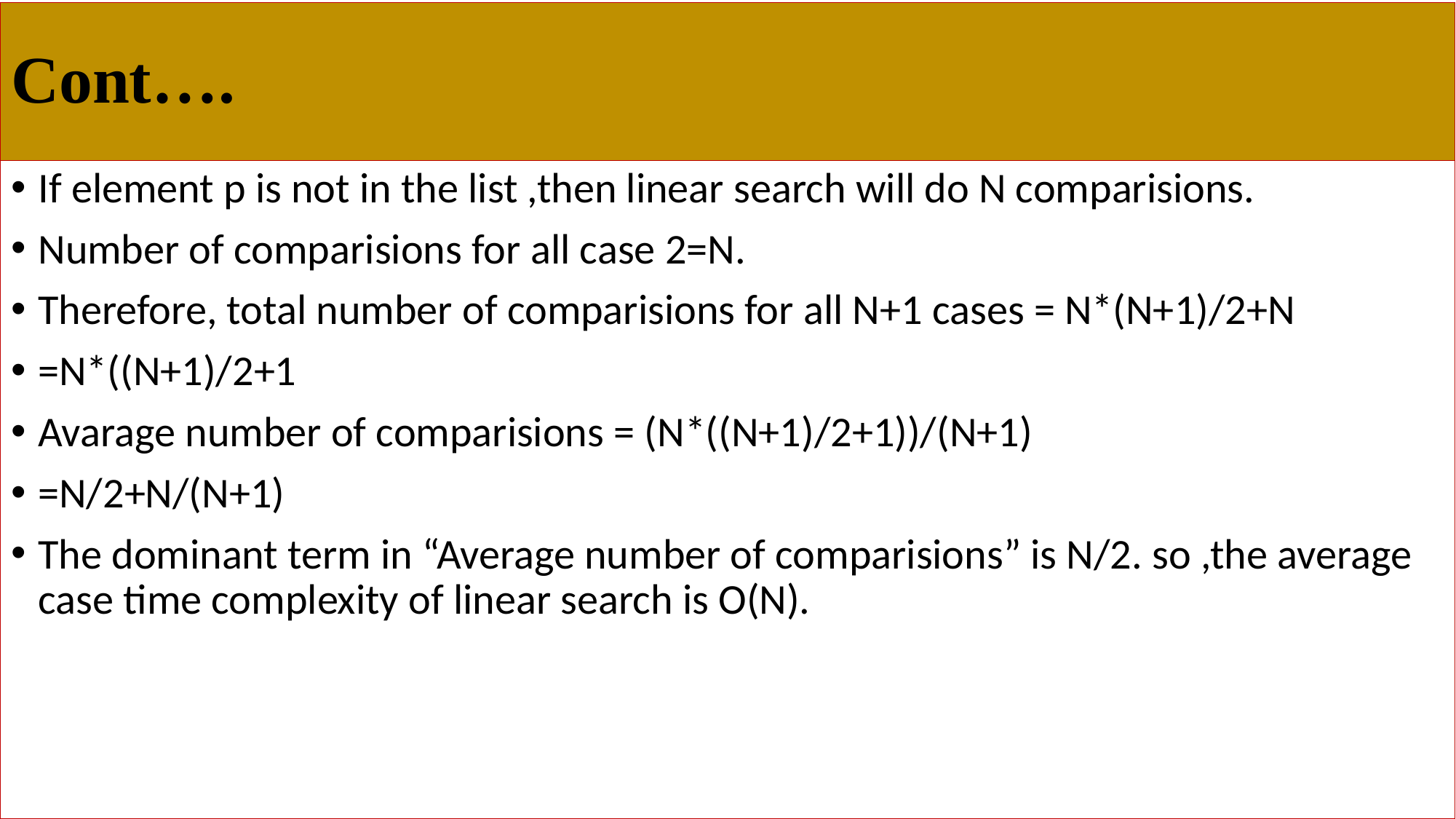

# Cont….
If element p is not in the list ,then linear search will do N comparisions.
Number of comparisions for all case 2=N.
Therefore, total number of comparisions for all N+1 cases = N*(N+1)/2+N
=N*((N+1)/2+1
Avarage number of comparisions = (N*((N+1)/2+1))/(N+1)
=N/2+N/(N+1)
The dominant term in “Average number of comparisions” is N/2. so ,the average case time complexity of linear search is O(N).